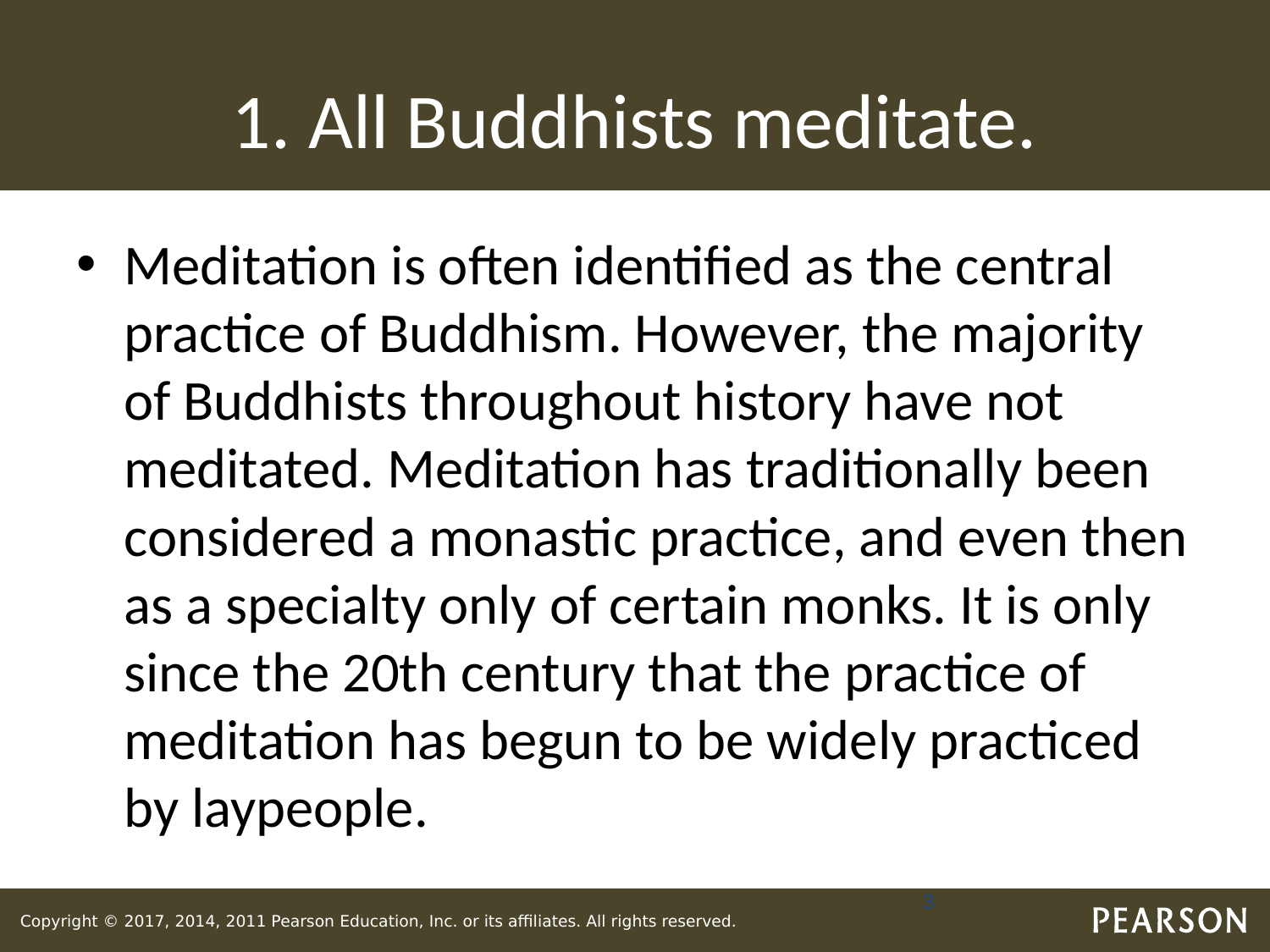

# 1. All Buddhists meditate.
Meditation is often identiﬁed as the central practice of Buddhism. However, the majority of Buddhists throughout history have not meditated. Meditation has traditionally been considered a monastic practice, and even then as a specialty only of certain monks. It is only since the 20th century that the practice of meditation has begun to be widely practiced by laypeople.

3